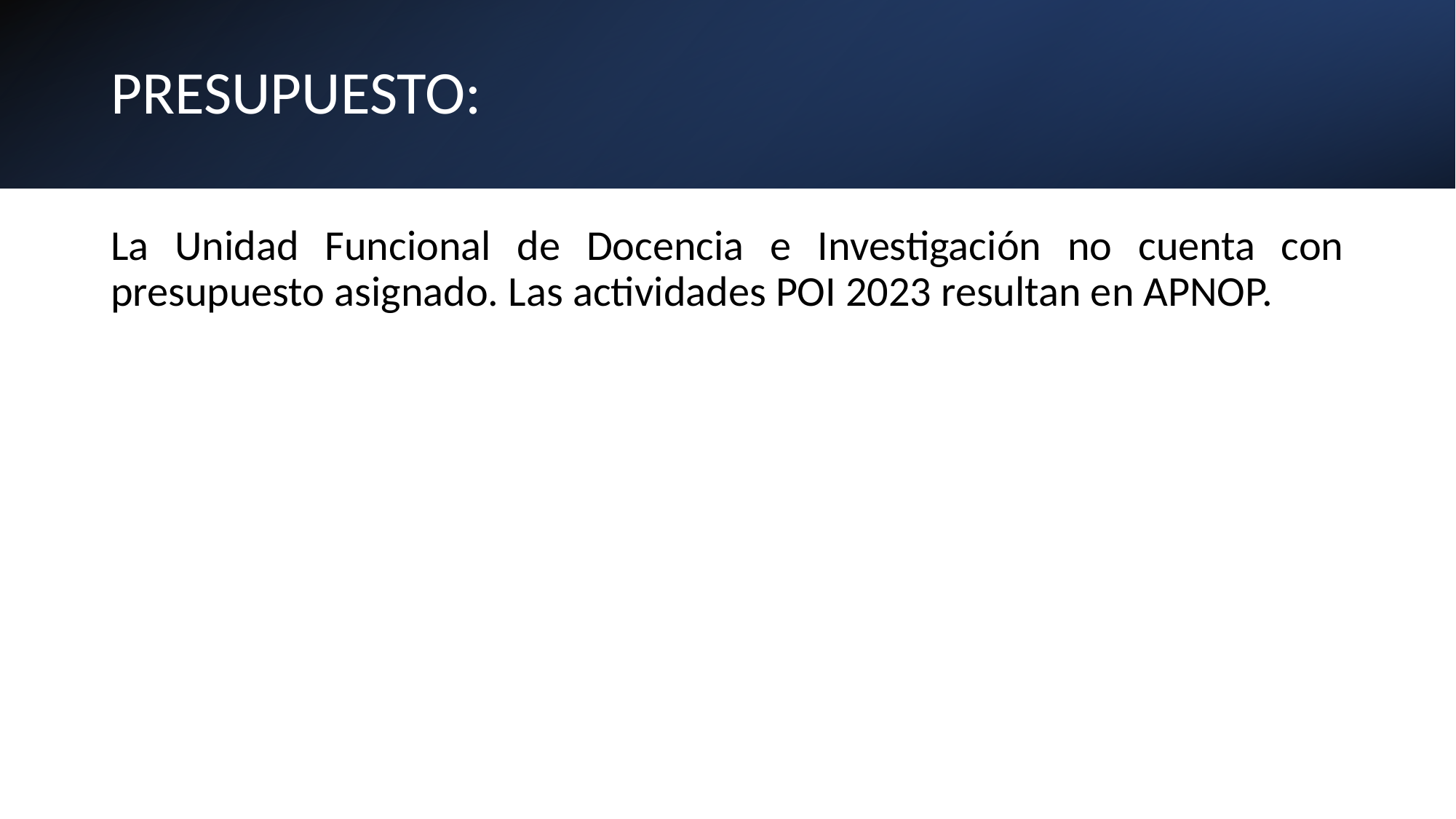

# PRESUPUESTO:
La Unidad Funcional de Docencia e Investigación no cuenta con presupuesto asignado. Las actividades POI 2023 resultan en APNOP.